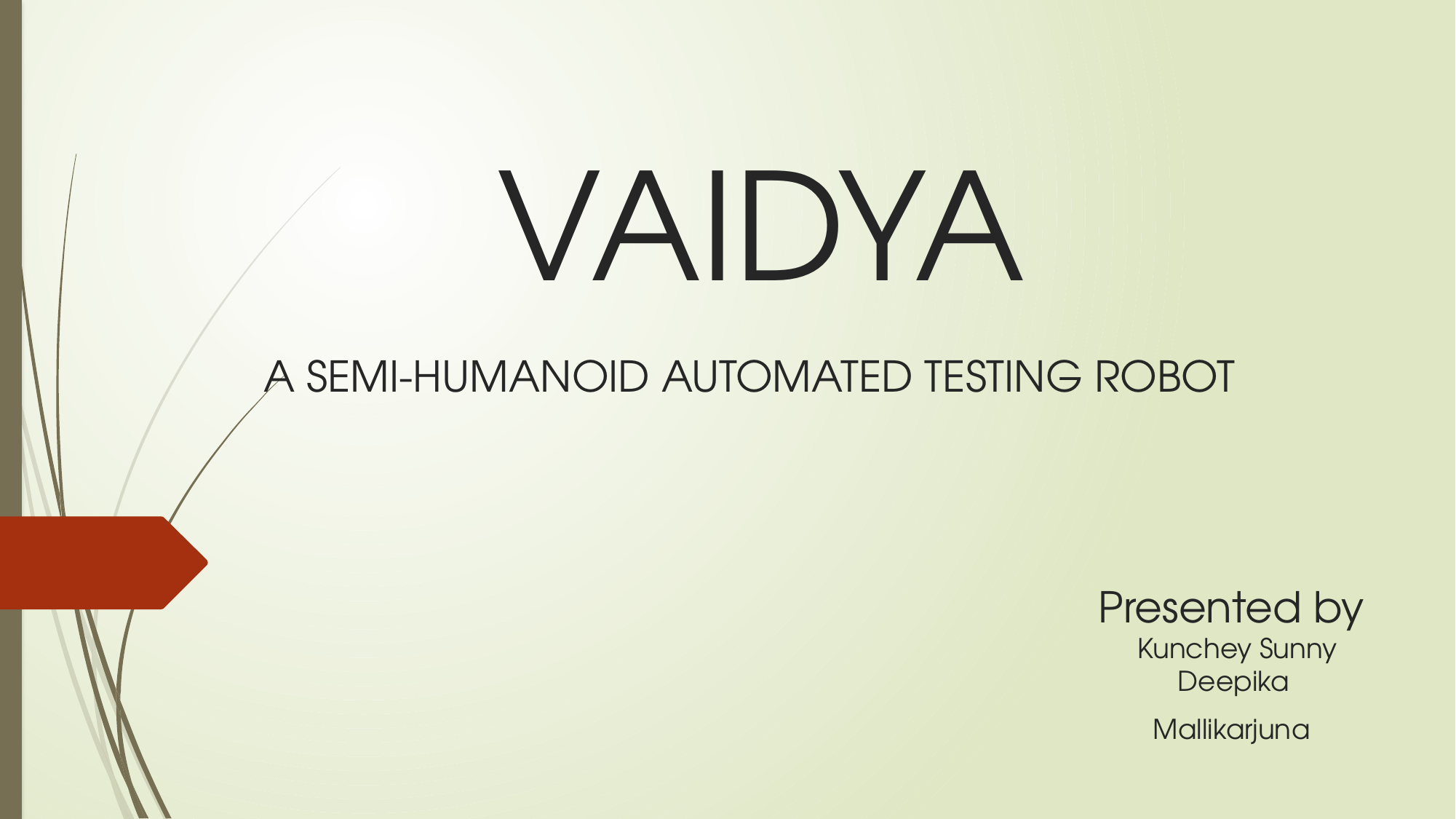

# VAIDYA A SEMI-HUMANOID AUTOMATED TESTING ROBOT
Presented by
Kunchey Sunny
Deepika
Mallikarjuna